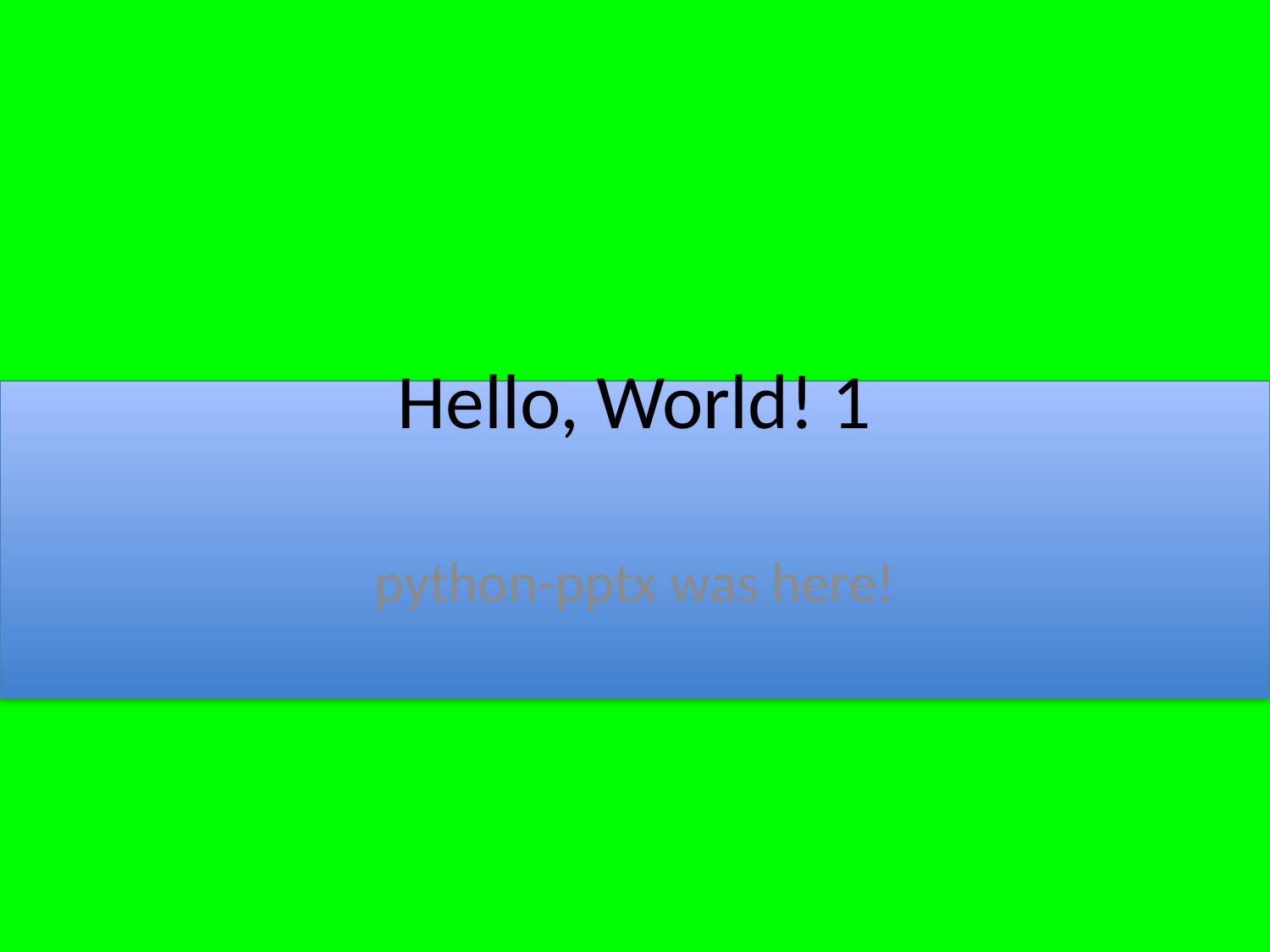

# Hello, World! 1

python-pptx was here!